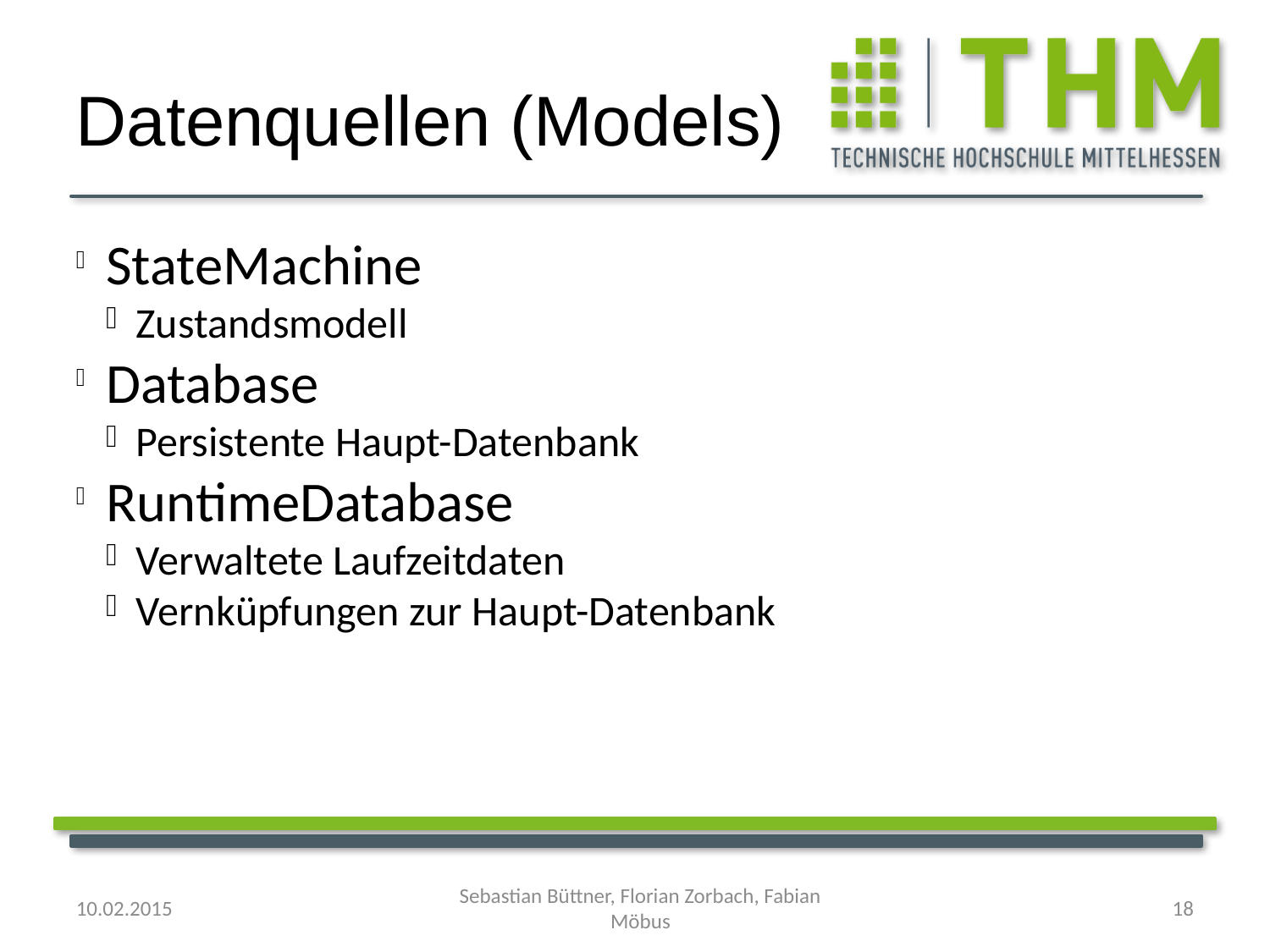

Datenquellen (Models)
StateMachine
Zustandsmodell
Database
Persistente Haupt-Datenbank
RuntimeDatabase
Verwaltete Laufzeitdaten
Vernküpfungen zur Haupt-Datenbank
10.02.2015
Sebastian Büttner, Florian Zorbach, Fabian Möbus
18